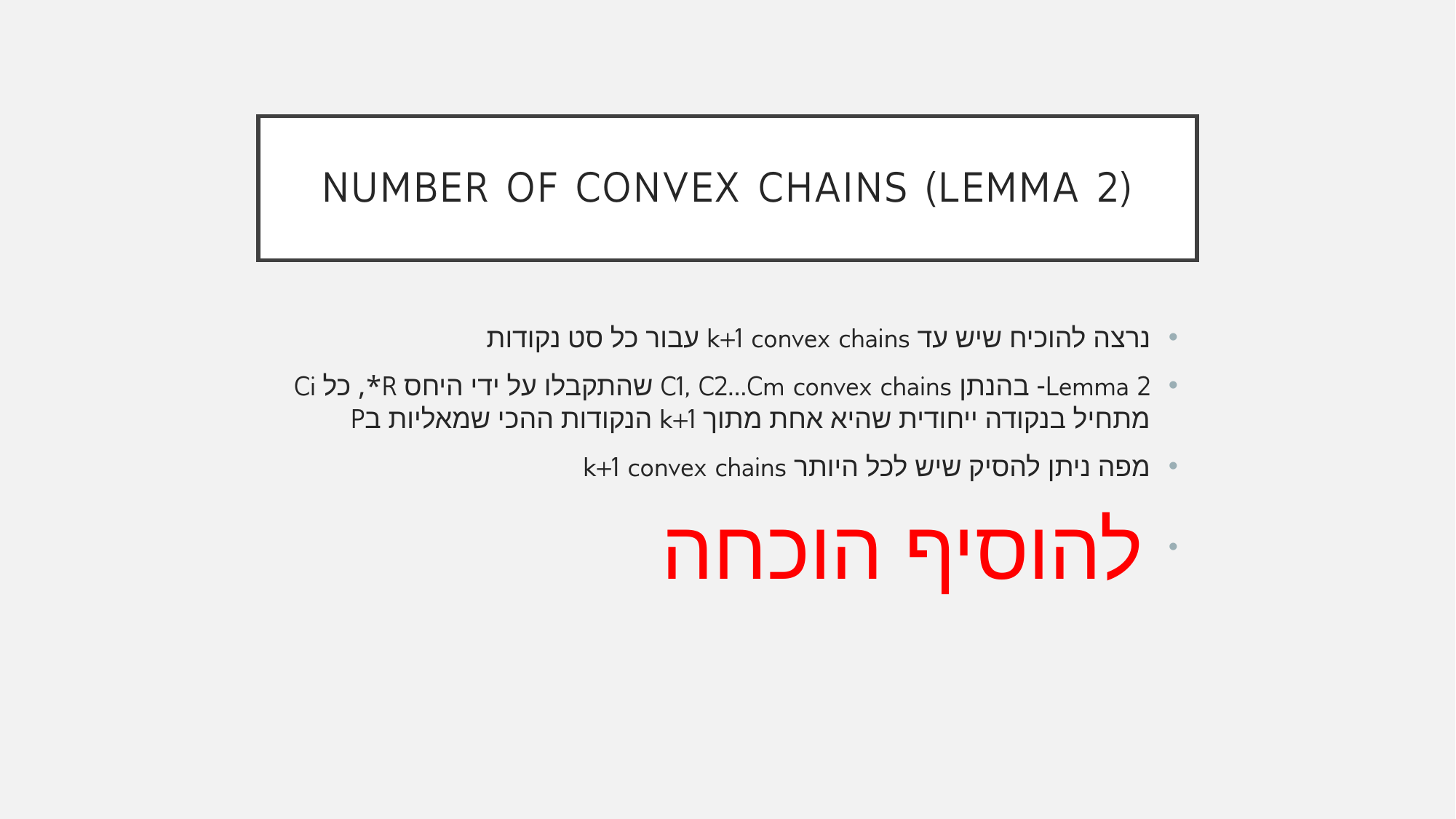

# Number of convex chains (lemma 2)
נרצה להוכיח שיש עד k+1 convex chains עבור כל סט נקודות
Lemma 2- בהנתן C1, C2…Cm convex chains שהתקבלו על ידי היחס R*, כל Ci מתחיל בנקודה ייחודית שהיא אחת מתוך k+1 הנקודות ההכי שמאליות בP
מפה ניתן להסיק שיש לכל היותר k+1 convex chains
 להוסיף הוכחה